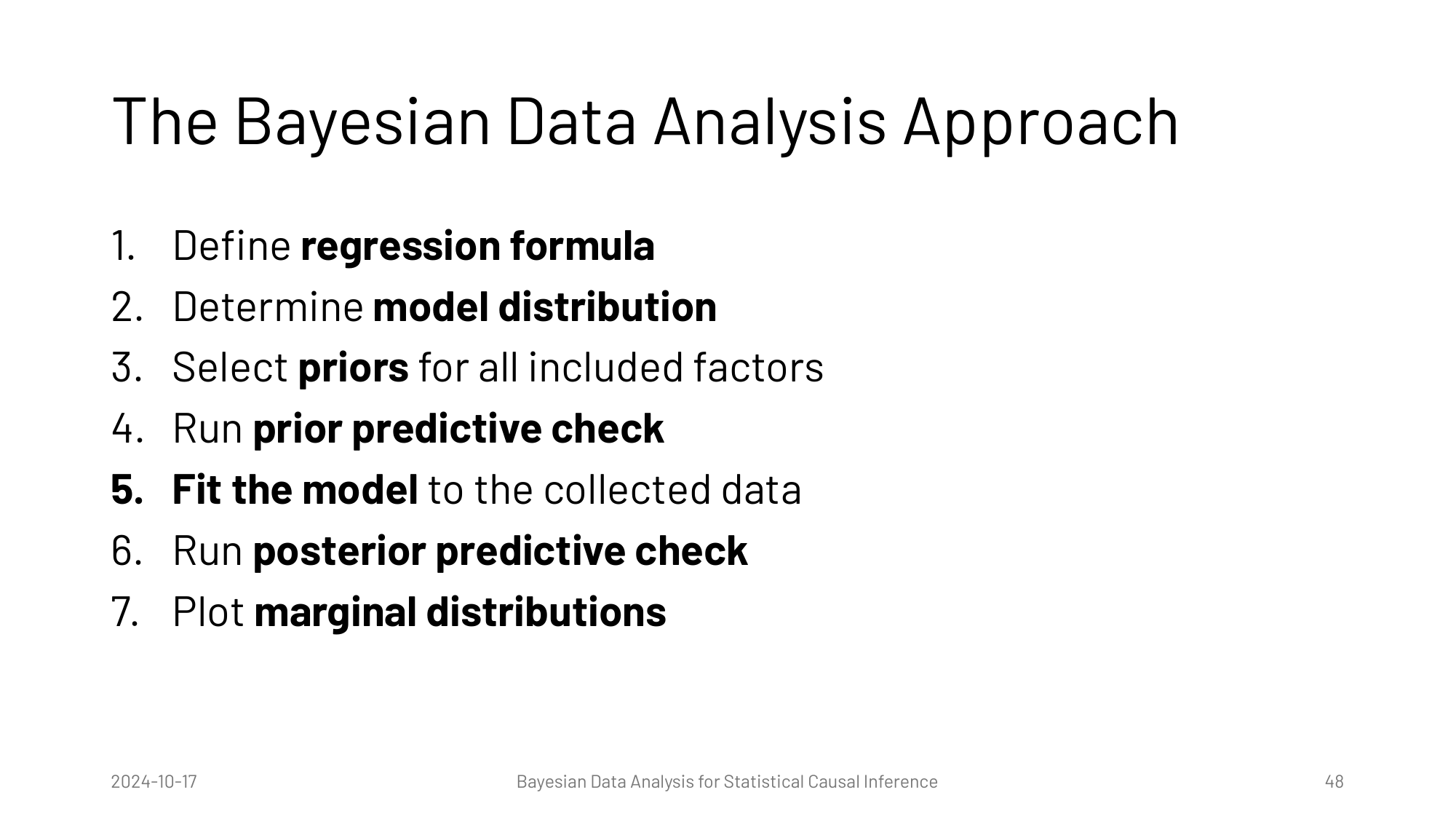

# The Bayesian Data Analysis Approach
Define regression formula
Determine model distribution
Select priors for all included factors
Run prior predictive check
Fit the model to the collected data
Run posterior predictive check
Plot marginal distributions
2024-10-17
Bayesian Data Analysis for Statistical Causal Inference
48